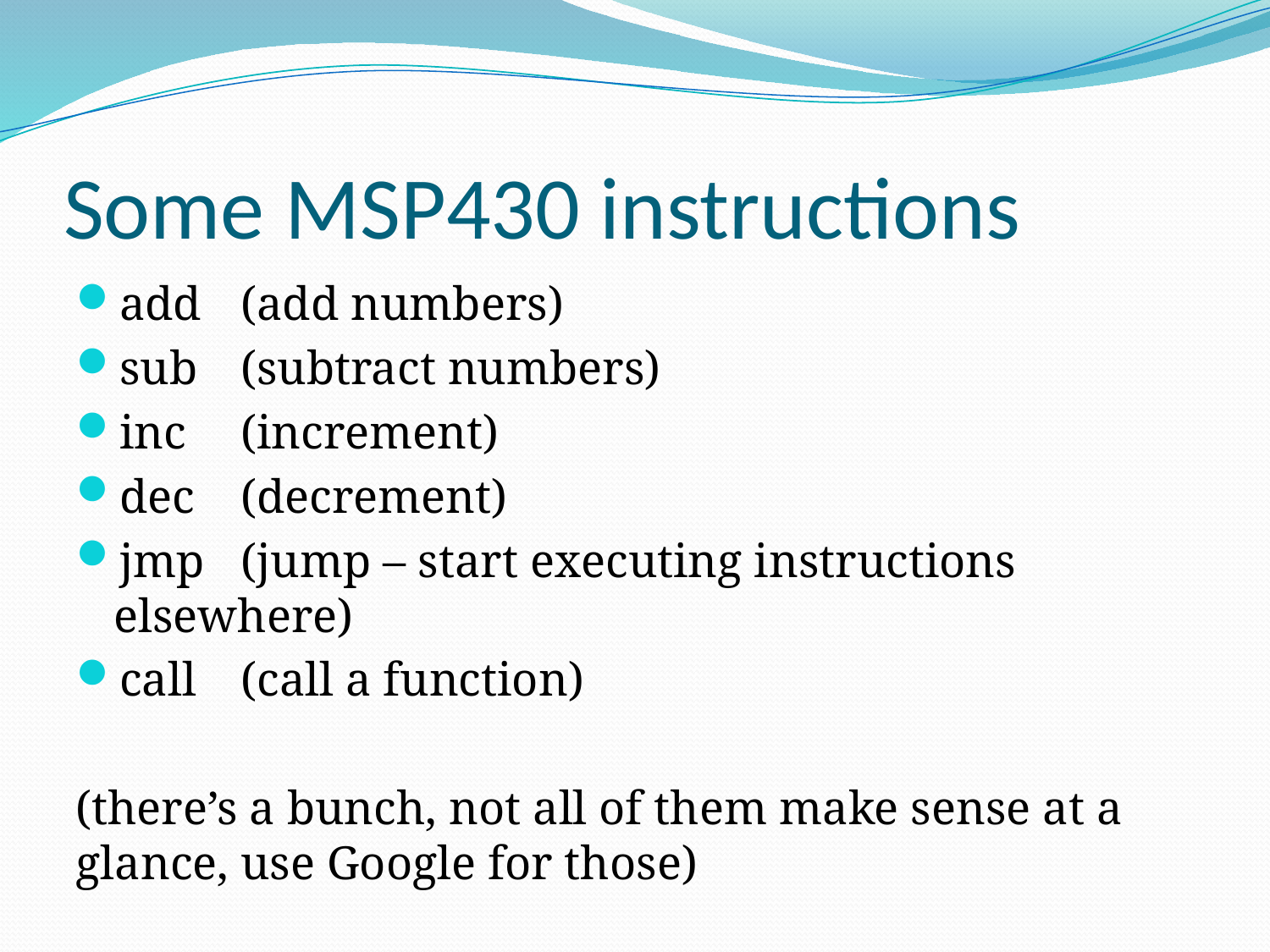

# Some MSP430 instructions
add	(add numbers)
sub	(subtract numbers)
inc	(increment)
dec	(decrement)
jmp	(jump – start executing instructions elsewhere)
call	(call a function)

(there’s a bunch, not all of them make sense at a glance, use Google for those)